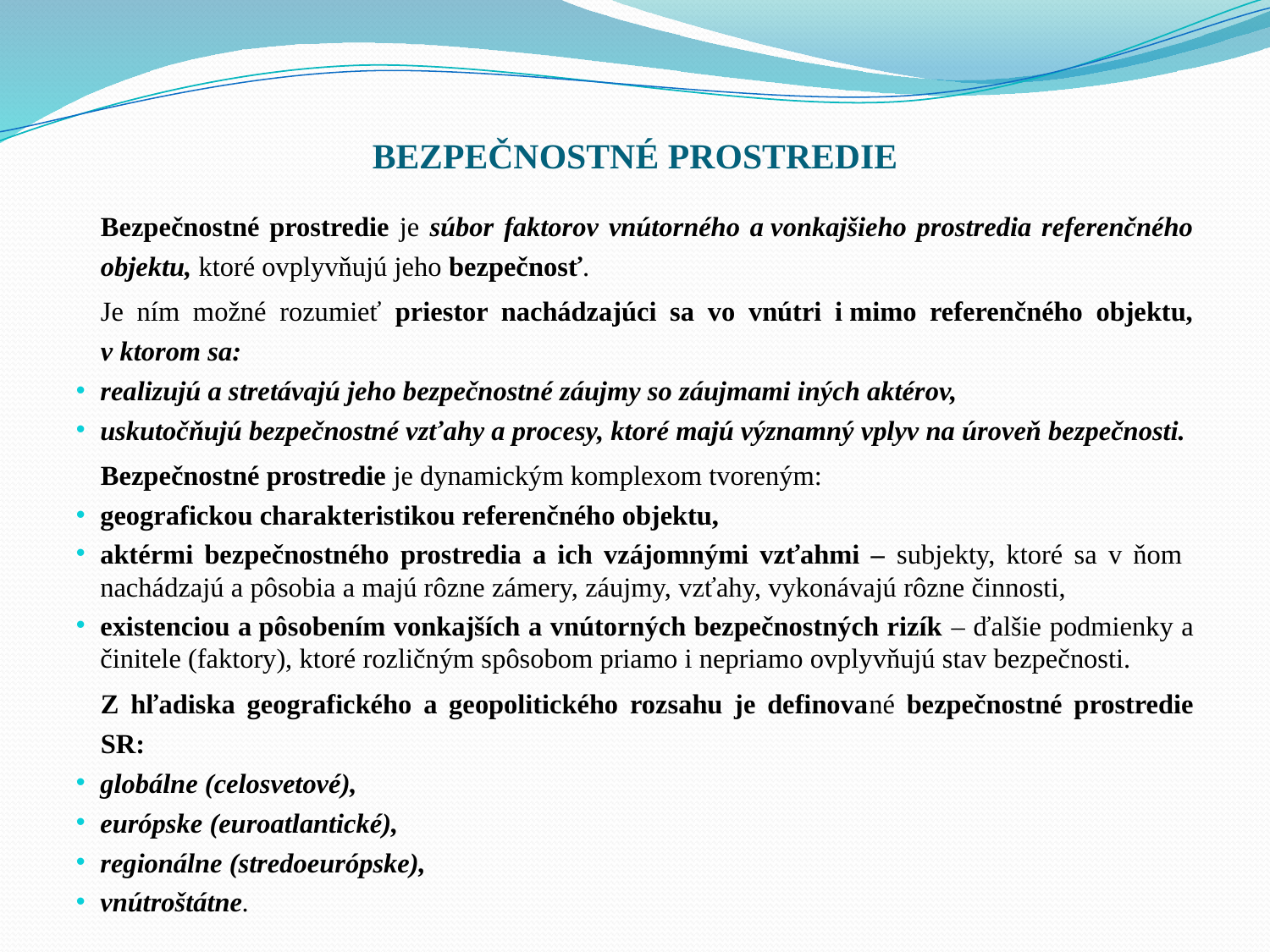

# BEZPEČNOSTNÉ PROSTREDIE
	Bezpečnostné prostredie je súbor faktorov vnútorného a vonkajšieho prostredia referenčného objektu, ktoré ovplyvňujú jeho bezpečnosť.
	Je ním možné rozumieť priestor nachádzajúci sa vo vnútri i mimo referenčného objektu, v ktorom sa:
realizujú a stretávajú jeho bezpečnostné záujmy so záujmami iných aktérov,
uskutočňujú bezpečnostné vzťahy a procesy, ktoré majú významný vplyv na úroveň bezpečnosti.
	Bezpečnostné prostredie je dynamickým komplexom tvoreným:
geografickou charakteristikou referenčného objektu,
aktérmi bezpečnostného prostredia a ich vzájomnými vzťahmi – subjekty, ktoré sa v ňom  nachádzajú a pôsobia a majú rôzne zámery, záujmy, vzťahy, vykonávajú rôzne činnosti,
existenciou a pôsobením vonkajších a vnútorných bezpečnostných rizík – ďalšie podmienky a činitele (faktory), ktoré rozličným spôsobom priamo i nepriamo ovplyvňujú stav bezpečnosti.
	Z hľadiska geografického a geopolitického rozsahu je definované bezpečnostné prostredie SR:
globálne (celosvetové),
európske (euroatlantické),
regionálne (stredoeurópske),
vnútroštátne.